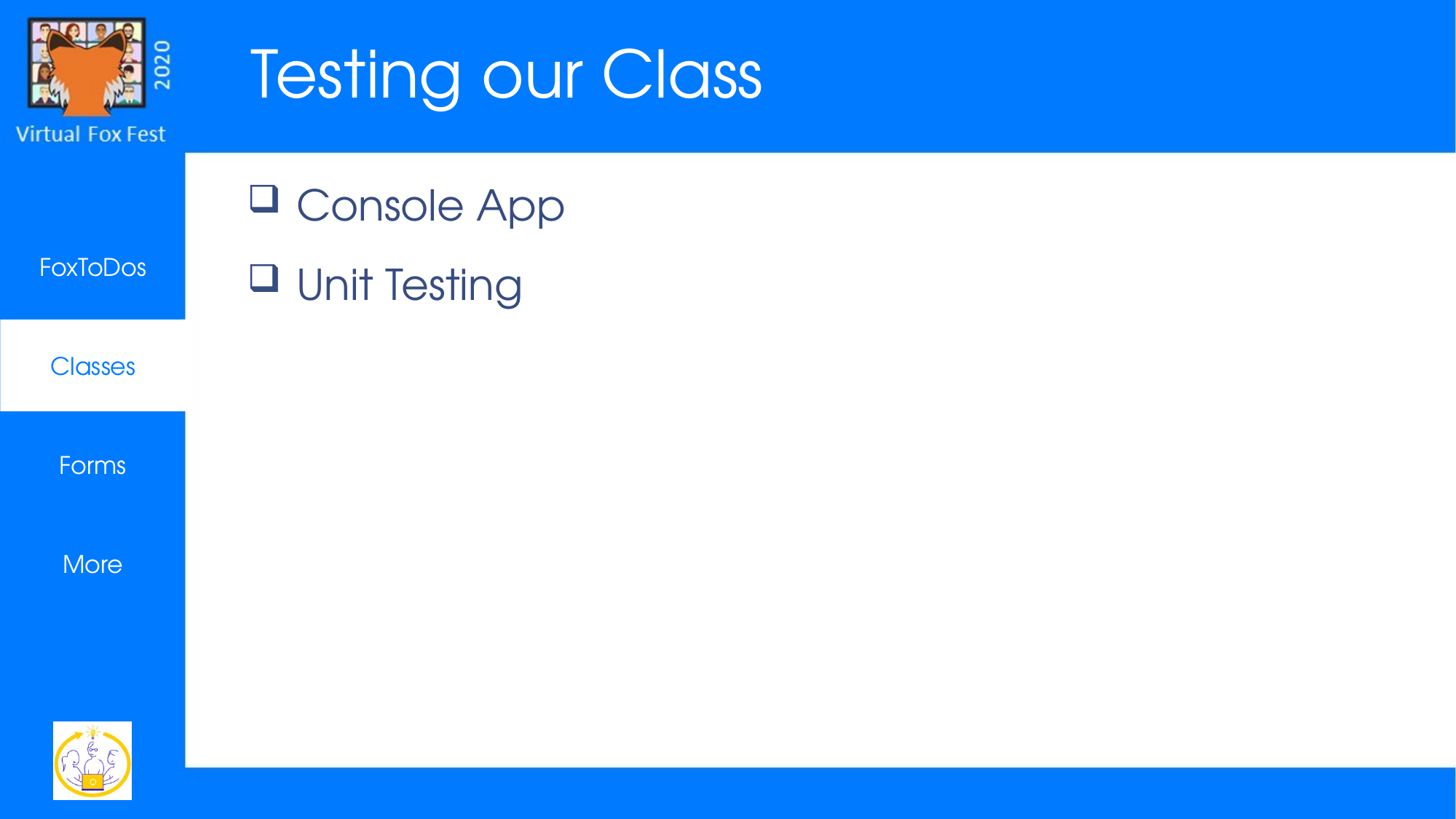

# Testing our Class
Console App
Unit Testing